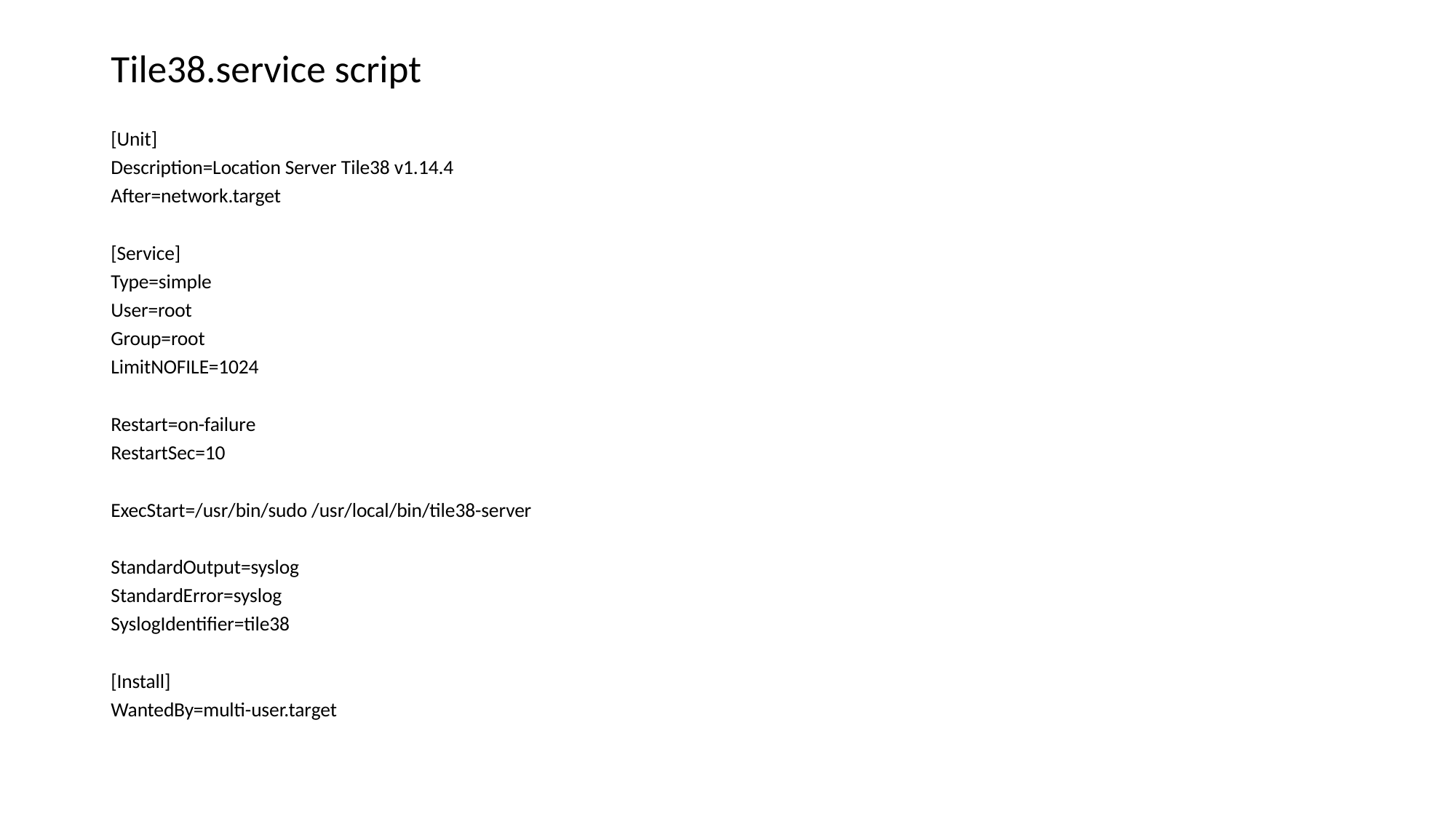

# Tile38.service script
[Unit]
Description=Location Server Tile38 v1.14.4
After=network.target

[Service]
Type=simple
User=root
Group=root
LimitNOFILE=1024

Restart=on-failure
RestartSec=10

ExecStart=/usr/bin/sudo /usr/local/bin/tile38-server

StandardOutput=syslog
StandardError=syslog
SyslogIdentifier=tile38

[Install]
WantedBy=multi-user.target